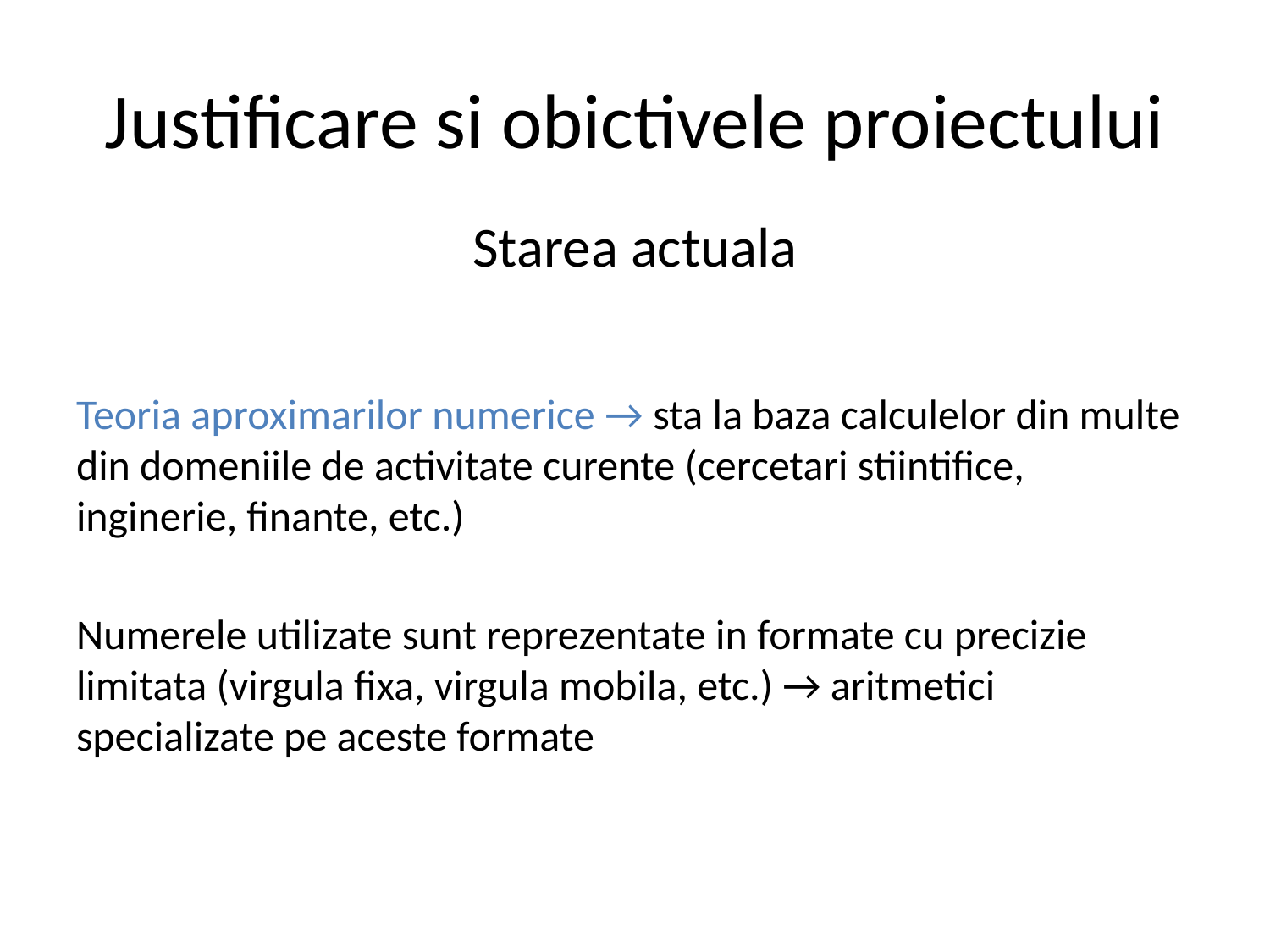

# Justificare si obictivele proiectului
Starea actuala
Teoria aproximarilor numerice → sta la baza calculelor din multe din domeniile de activitate curente (cercetari stiintifice, inginerie, finante, etc.)

Numerele utilizate sunt reprezentate in formate cu precizie limitata (virgula fixa, virgula mobila, etc.) → aritmetici specializate pe aceste formate